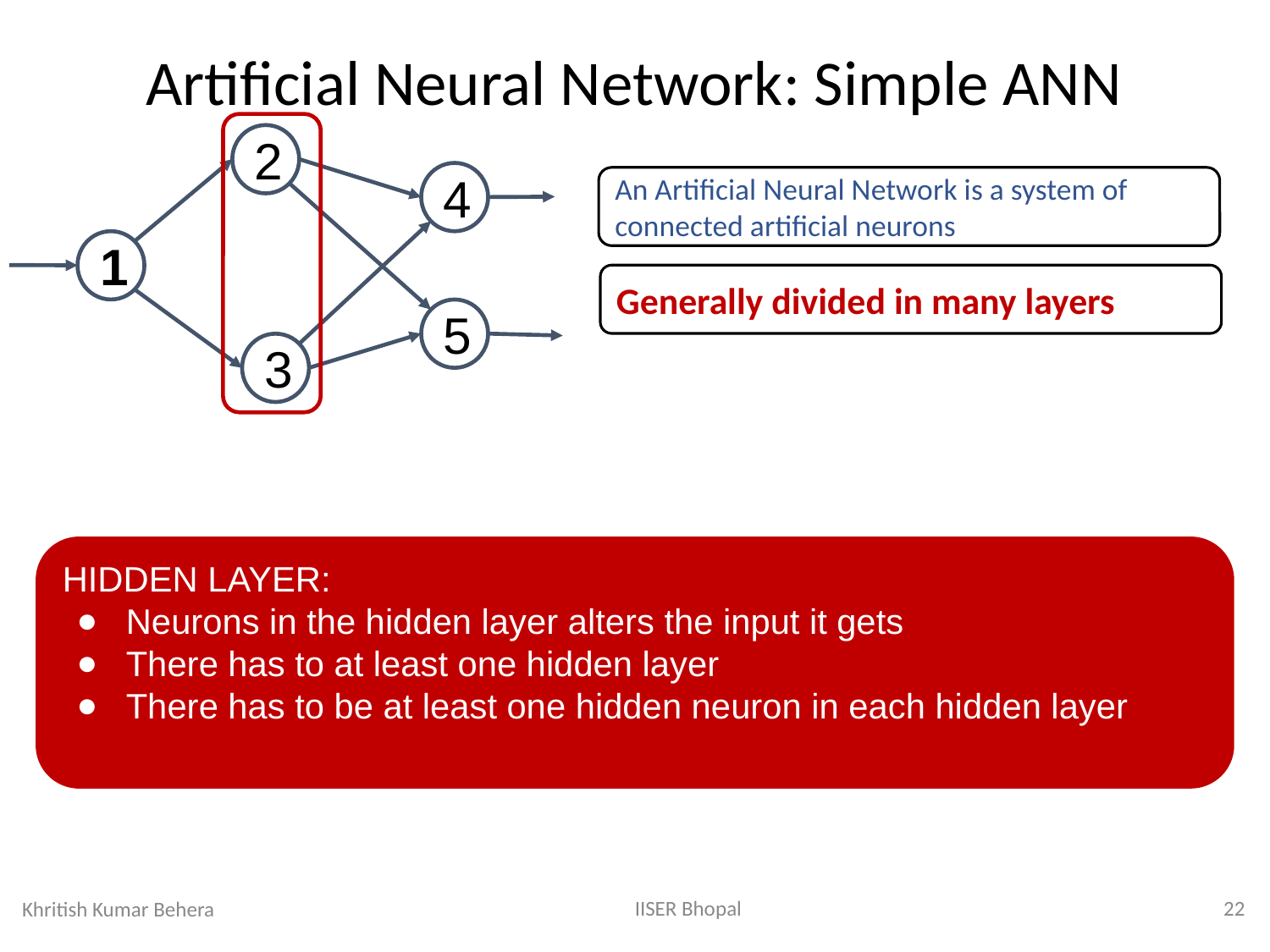

Artificial Neural Network: Simple ANN

2
4
An Artificial Neural Network is a system of connected artificial neurons
1
Generally divided in many layers
5
3
HIDDEN LAYER:
Neurons in the hidden layer alters the input it gets
There has to at least one hidden layer
There has to be at least one hidden neuron in each hidden layer

IISER Bhopal
22
Khritish Kumar Behera